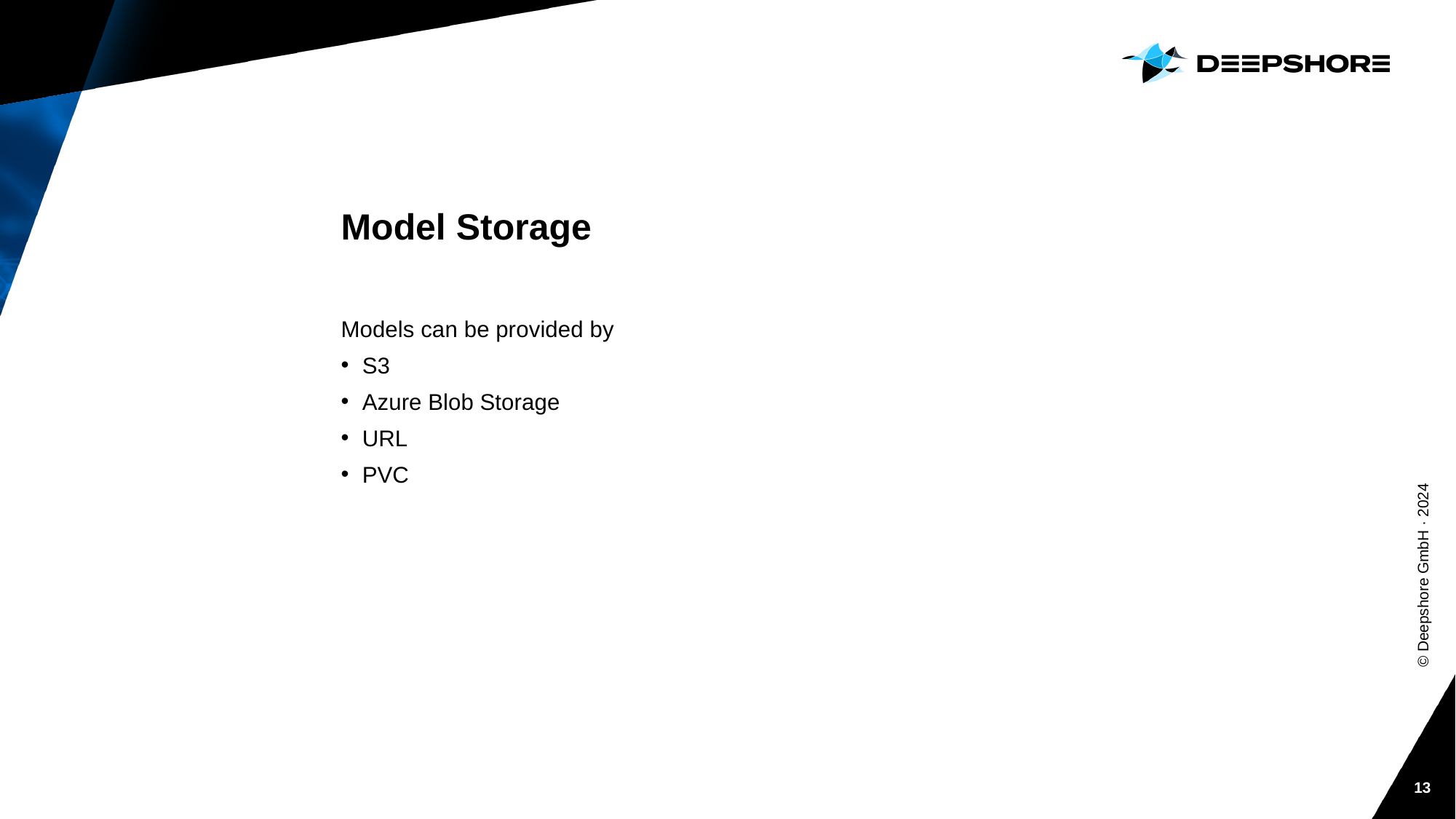

# Model Storage
Models can be provided by
S3
Azure Blob Storage
URL
PVC

© Deepshore GmbH · 2024
13